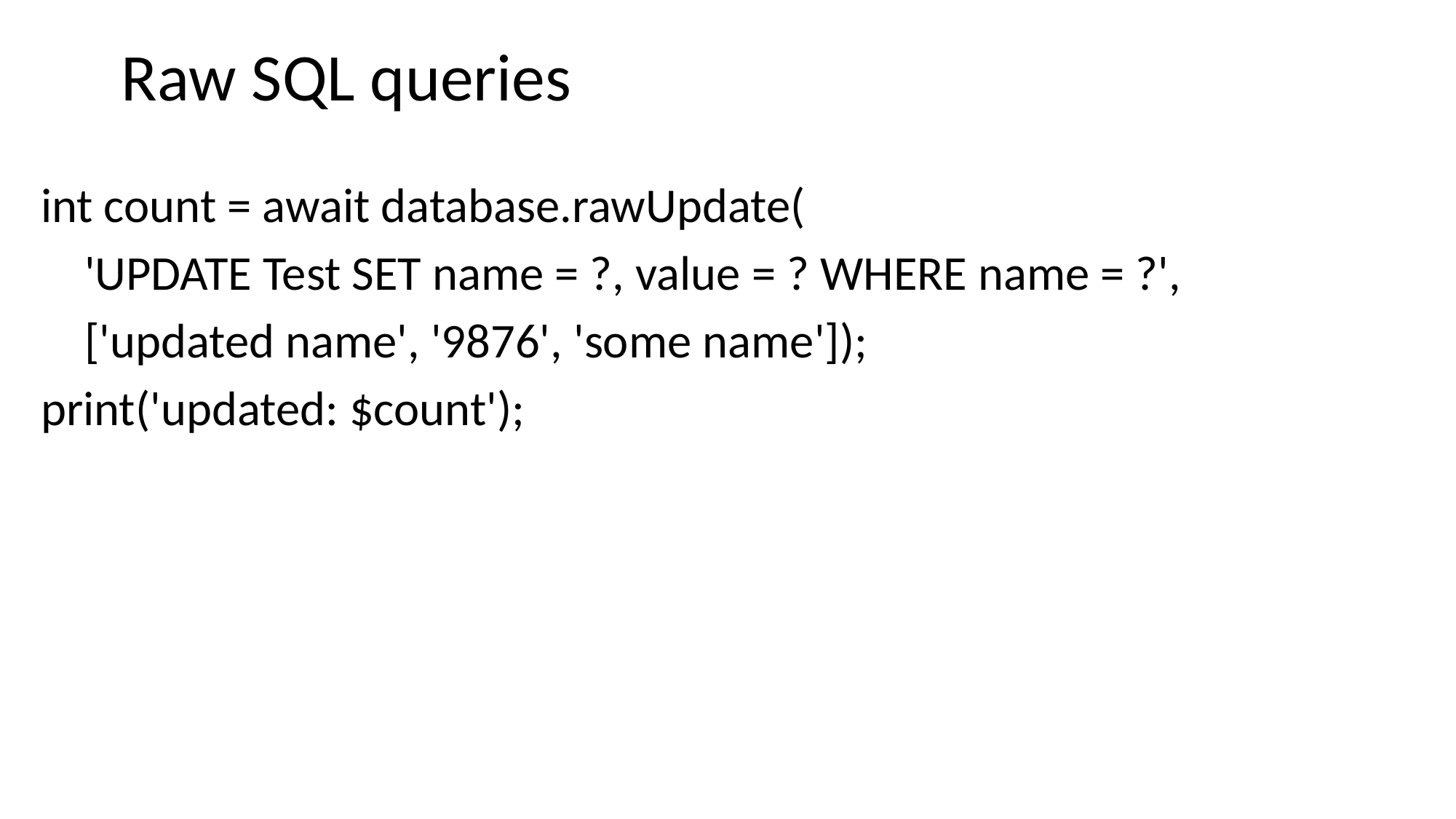

# Raw SQL queries
int count = await database.rawUpdate(
    'UPDATE Test SET name = ?, value = ? WHERE name = ?',
    ['updated name', '9876', 'some name']);
print('updated: $count');